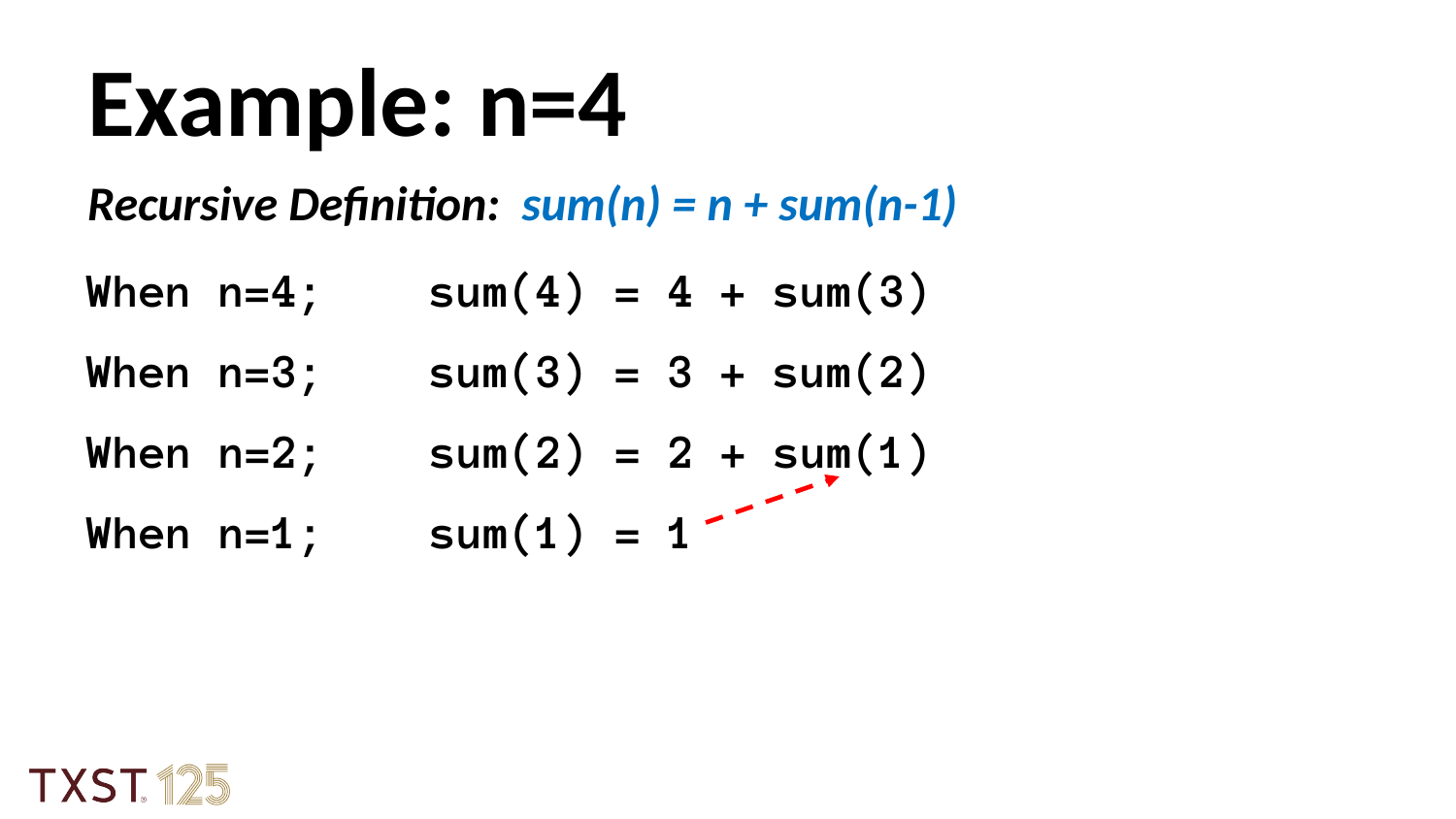

Example: n=4
Recursive Definition:  sum(n) = n + sum(n-1)
When n=4;    sum(4) = 4 + sum(3)
When n=3;    sum(3) = 3 + sum(2)
When n=2;    sum(2) = 2 + sum(1)
When n=1;    sum(1) = 1